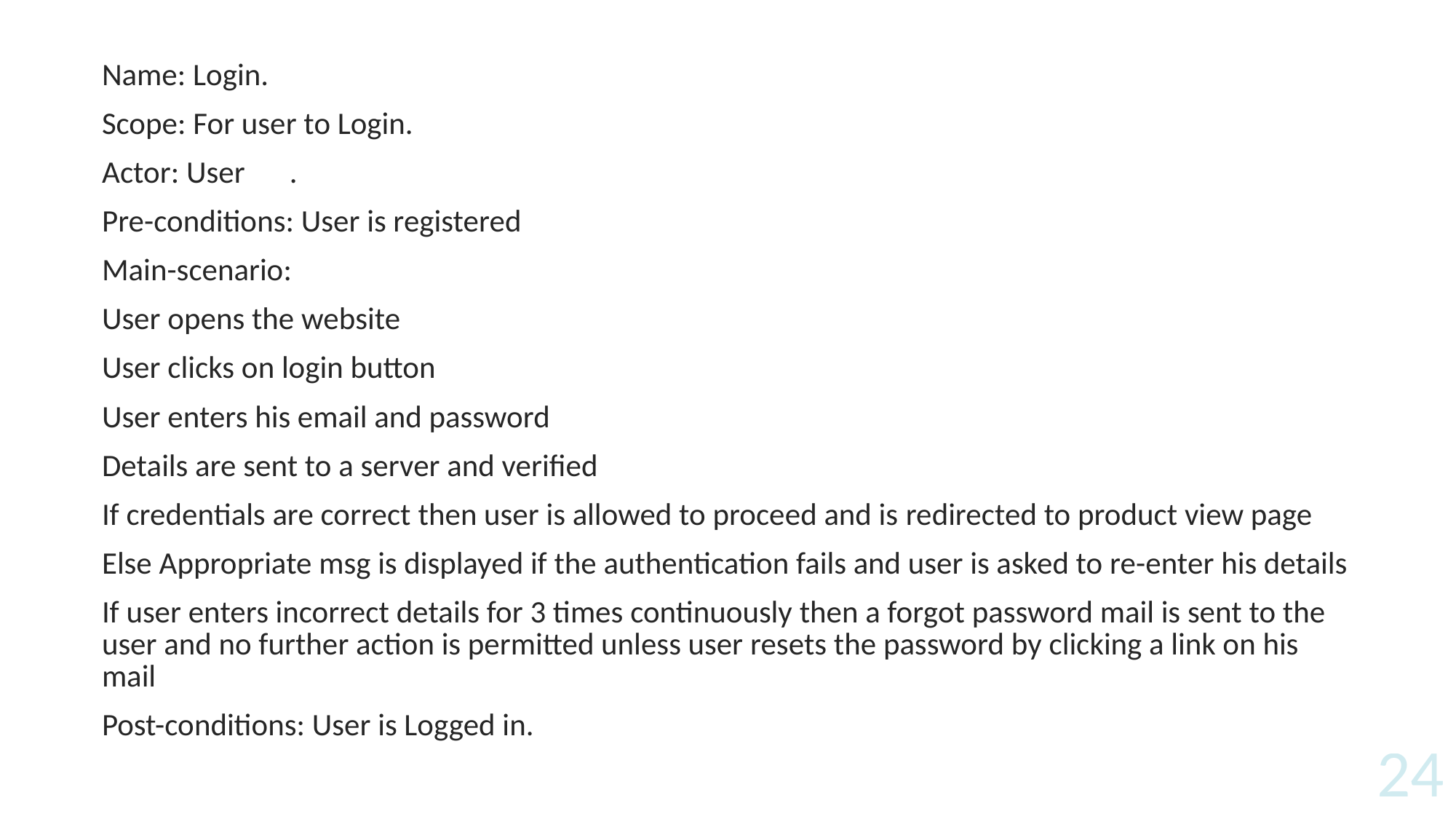

Name: Login.
Scope: For user to Login.
Actor: User	.
Pre-conditions: User is registered
Main-scenario:
User opens the website
User clicks on login button
User enters his email and password
Details are sent to a server and verified
If credentials are correct then user is allowed to proceed and is redirected to product view page
Else Appropriate msg is displayed if the authentication fails and user is asked to re-enter his details
If user enters incorrect details for 3 times continuously then a forgot password mail is sent to the user and no further action is permitted unless user resets the password by clicking a link on his mail
Post-conditions: User is Logged in.
24